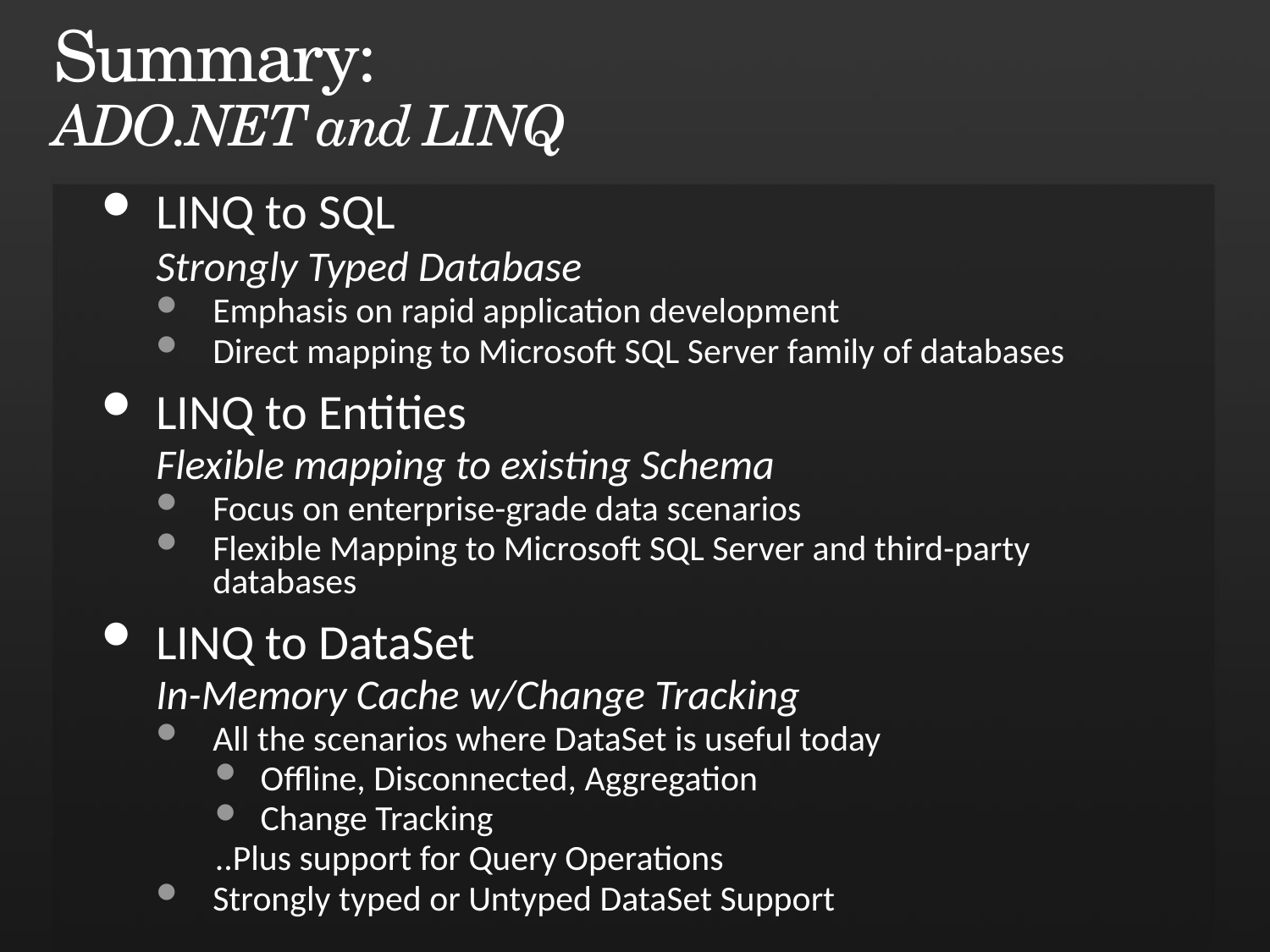

# Summary: ADO.NET and LINQ
LINQ to SQL
Strongly Typed Database
Emphasis on rapid application development
Direct mapping to Microsoft SQL Server family of databases
LINQ to Entities
Flexible mapping to existing Schema
Focus on enterprise-grade data scenarios
Flexible Mapping to Microsoft SQL Server and third-party databases
LINQ to DataSet
In-Memory Cache w/Change Tracking
All the scenarios where DataSet is useful today
Offline, Disconnected, Aggregation
Change Tracking
..Plus support for Query Operations
Strongly typed or Untyped DataSet Support